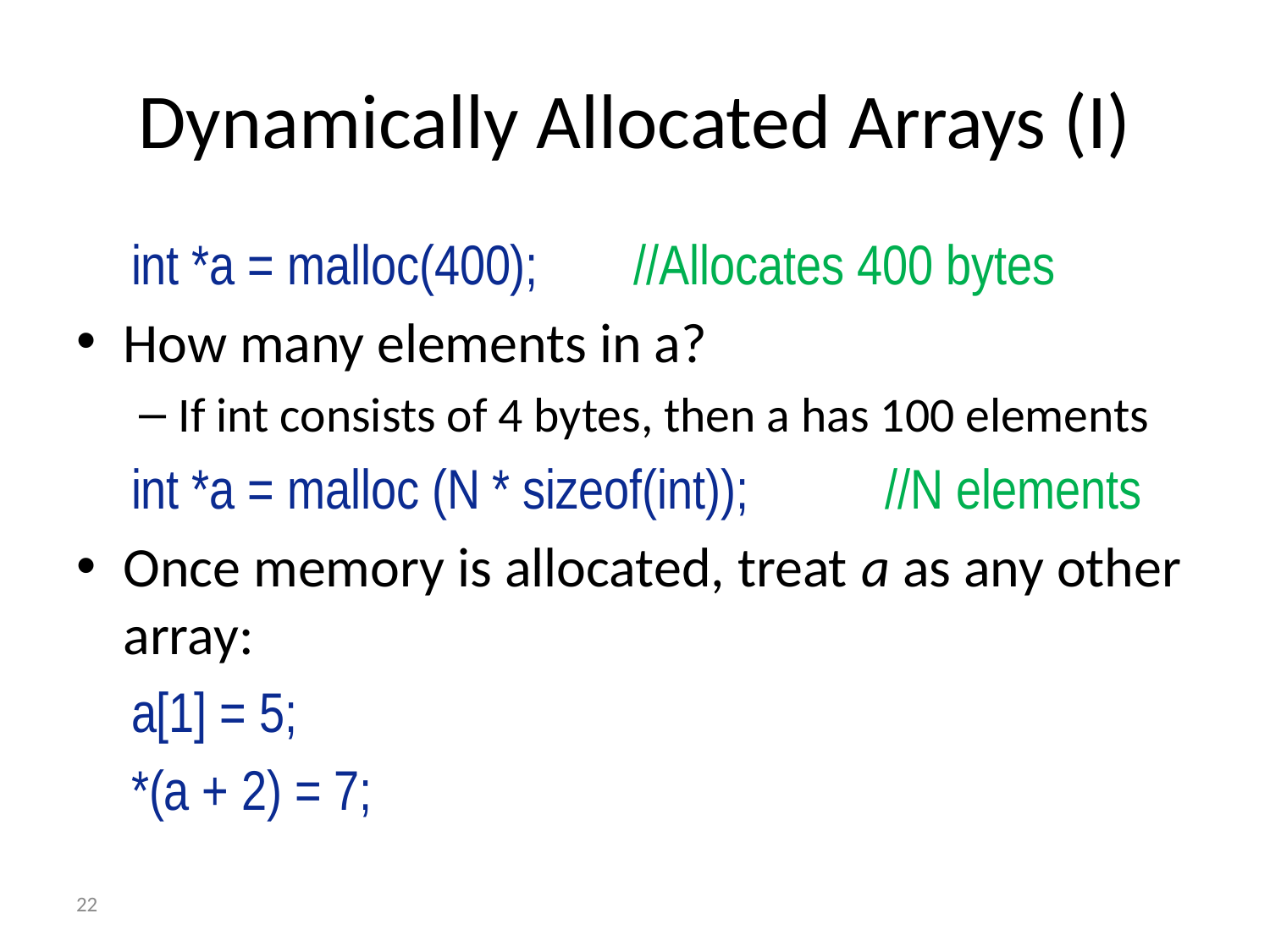

# Dynamically Allocated Arrays (I)
int *a = malloc(400); 		//Allocates 400 bytes
How many elements in a?
If int consists of 4 bytes, then a has 100 elements
int *a = malloc (N * sizeof(int)); 	//N elements
Once memory is allocated, treat a as any other array:
a[1] = 5;
*(a + 2) = 7;

22